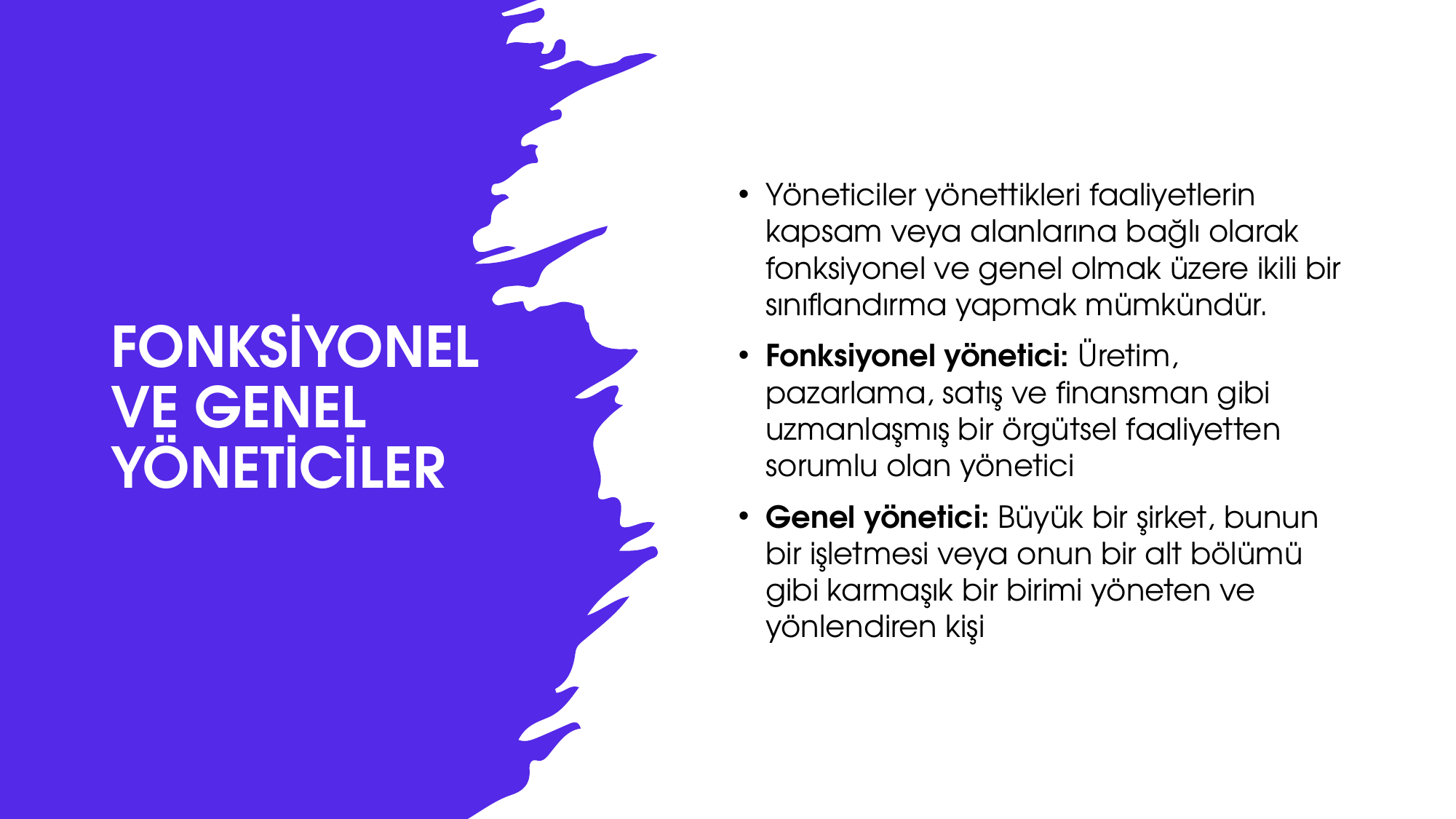

# FONKSİYONEL VE GENEL YÖNETİCİLER
Yöneticiler yönettikleri faaliyetlerin kapsam veya alanlarına bağlı olarak fonksiyonel ve genel olmak üzere ikili bir sınıflandırma yapmak mümkündür.
Fonksiyonel yönetici: Üretim, pazarlama, satış ve finansman gibi uzmanlaşmış bir örgütsel faaliyetten sorumlu olan yönetici
Genel yönetici: Büyük bir şirket, bunun bir işletmesi veya onun bir alt bölümü gibi karmaşık bir birimi yöneten ve yönlendiren kişi